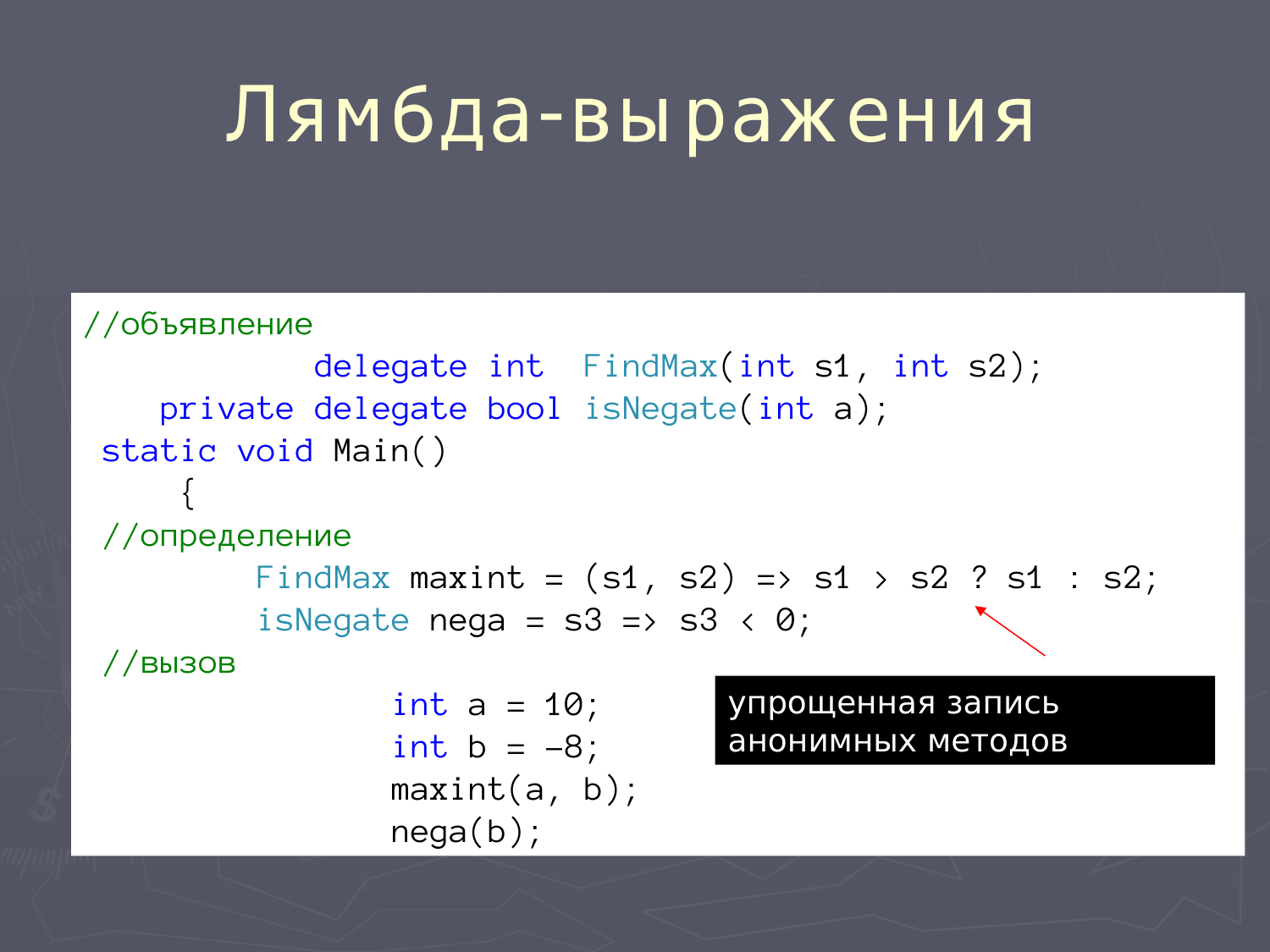

# Лямбда-выражения
//объявление
            delegate int  FindMax(int s1, int s2);
    private delegate bool isNegate(int a);
 static void Main()
     {
 //определение
         FindMax maxint = (s1, s2) => s1 > s2 ? s1 : s2;
         isNegate nega = s3 => s3 < 0;
 //вызов
                int a = 10;
                int b = -8;
                maxint(a, b);
                nega(b);
упрощенная запись анонимных методов